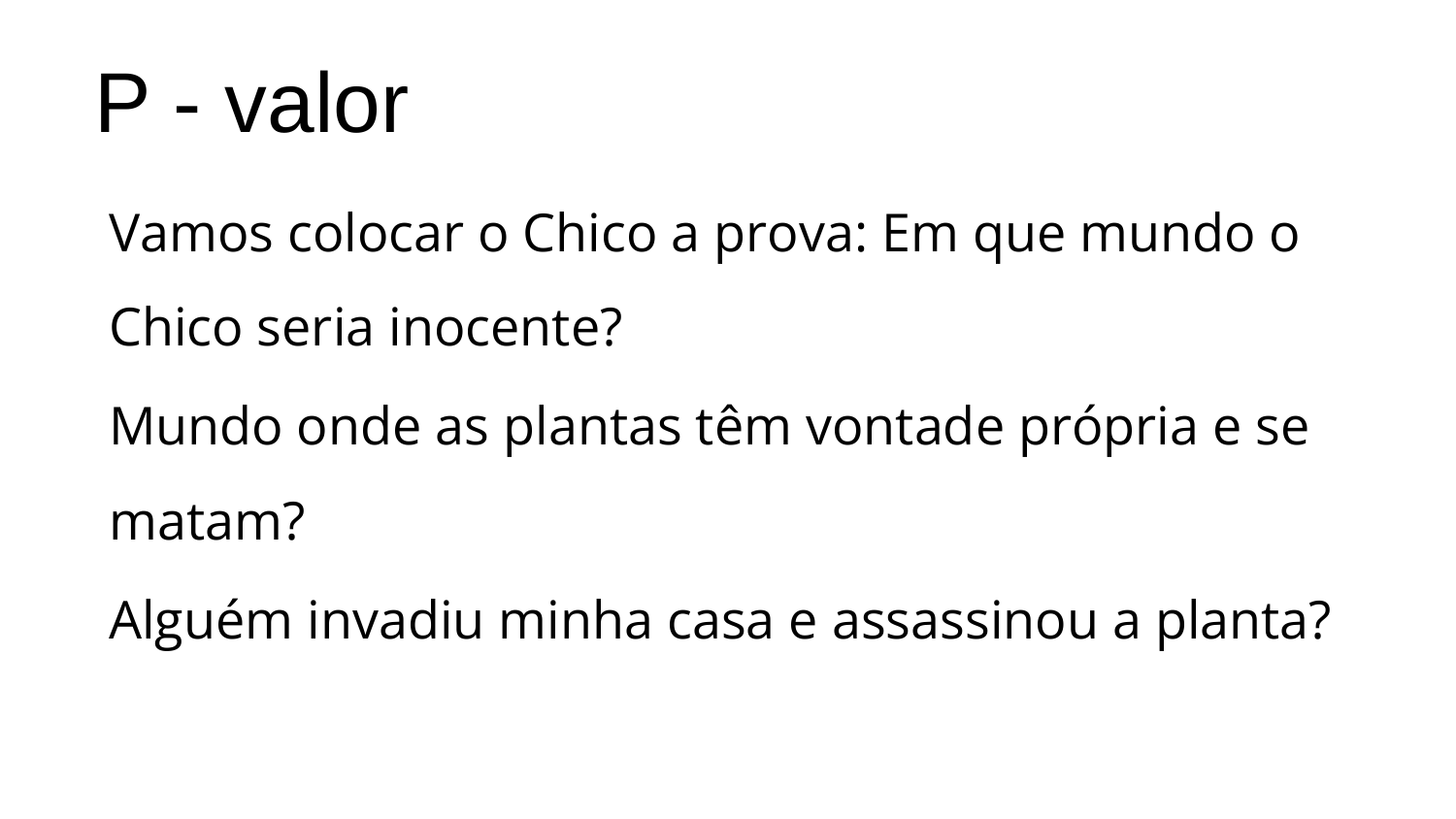

# P - valor
Vamos colocar o Chico a prova: Em que mundo o Chico seria inocente?
Mundo onde as plantas têm vontade própria e se matam?
Alguém invadiu minha casa e assassinou a planta?